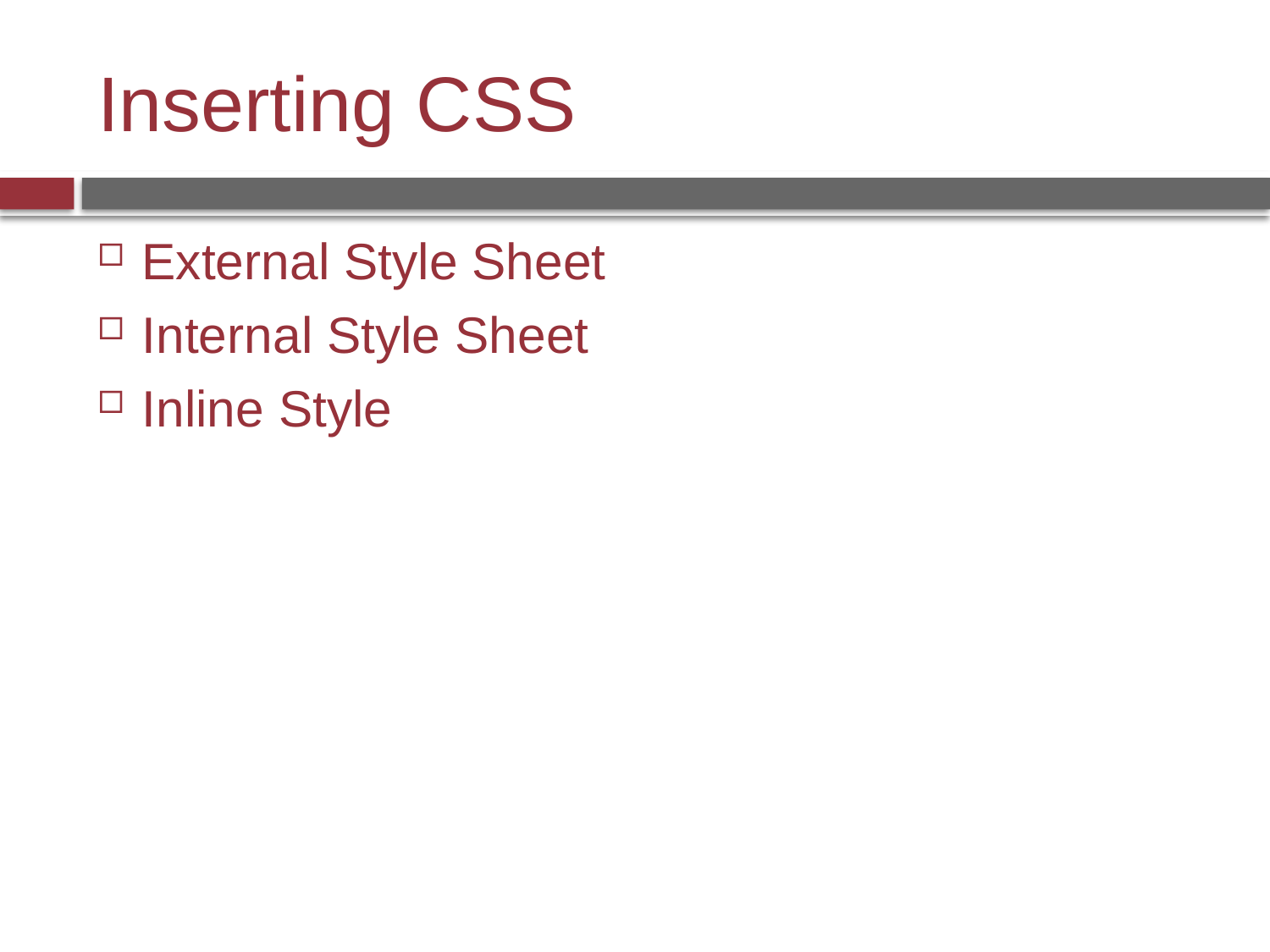

# Inserting CSS
External Style Sheet
Internal Style Sheet
Inline Style